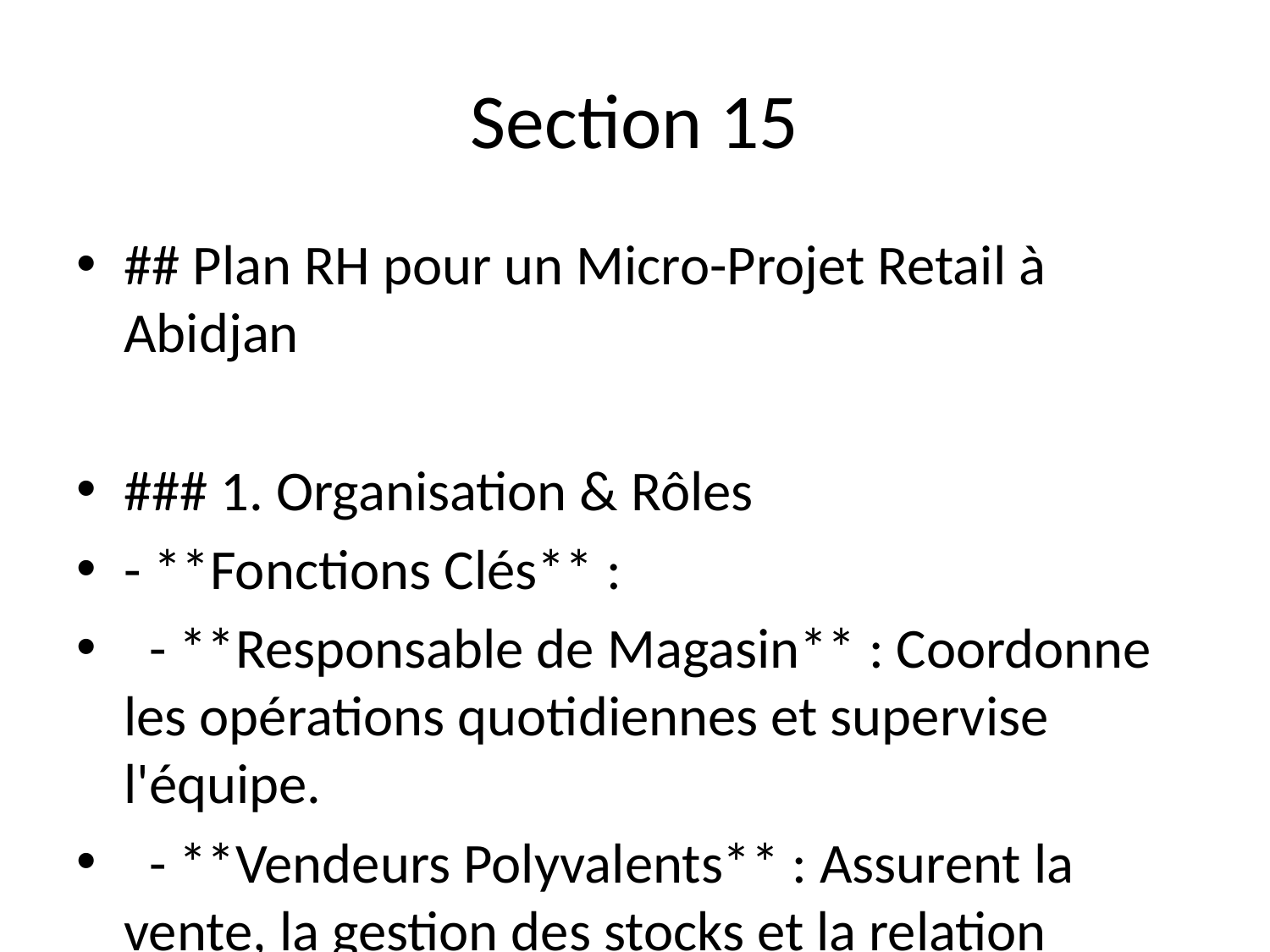

# Section 15
## Plan RH pour un Micro-Projet Retail à Abidjan

### 1. Organisation & Rôles
- **Fonctions Clés** :
  - **Responsable de Magasin** : Coordonne les opérations quotidiennes et supervise l'équipe.
  - **Vendeurs Polyvalents** : Assurent la vente, la gestion des stocks et la relation client.
  - **Chargé de Marketing Local** : Développe des initiatives pour attirer la clientèle locale.

- **Polyvalence** : Chaque membre de l’équipe doit être capable d’assumer plusieurs rôles. Par exemple, un vendeur peut participer aux activités de marketing ou à la gestion des stocks selon les besoins.

### 2. Effectifs & Profilage
- **Effectifs Limités** : Prévoir une équipe de 5 à 10 personnes selon la taille du point de vente.
- **Compétences Requises** :
  - **Vente et Service Client** : Compétences en communication et en négociation.
  - **Gestion des Stocks** : Connaissance des méthodes de gestion de l’inventaire.
  - **Créativité Marketing** : Capacité à concevoir des promotions et événements lo